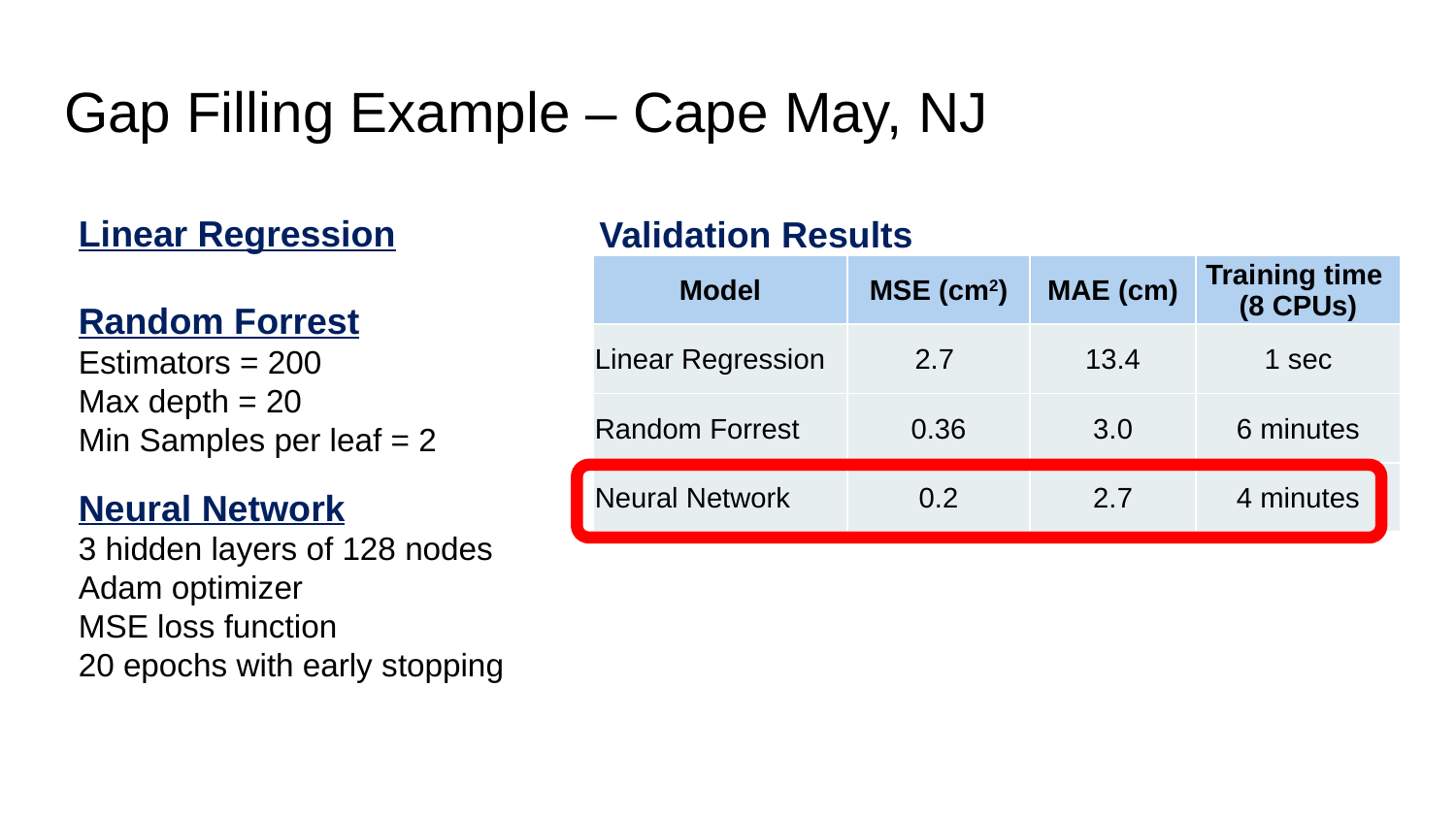

# Gap Filling Example – Cape May, NJ
Linear Regression

Random Forrest
Estimators = 200
Max depth = 20
Min Samples per leaf = 2

Validation Results
| Model | MSE (cm2) | MAE (cm) | Training time (8 CPUs) |
| --- | --- | --- | --- |
| Linear Regression | 2.7 | 13.4 | 1 sec |
| Random Forrest | 0.36 | 3.0 | 6 minutes |
| Neural Network | 0.2 | 2.7 | 4 minutes |

Neural Network
3 hidden layers of 128 nodes
Adam optimizer
MSE loss function
20 epochs with early stopping